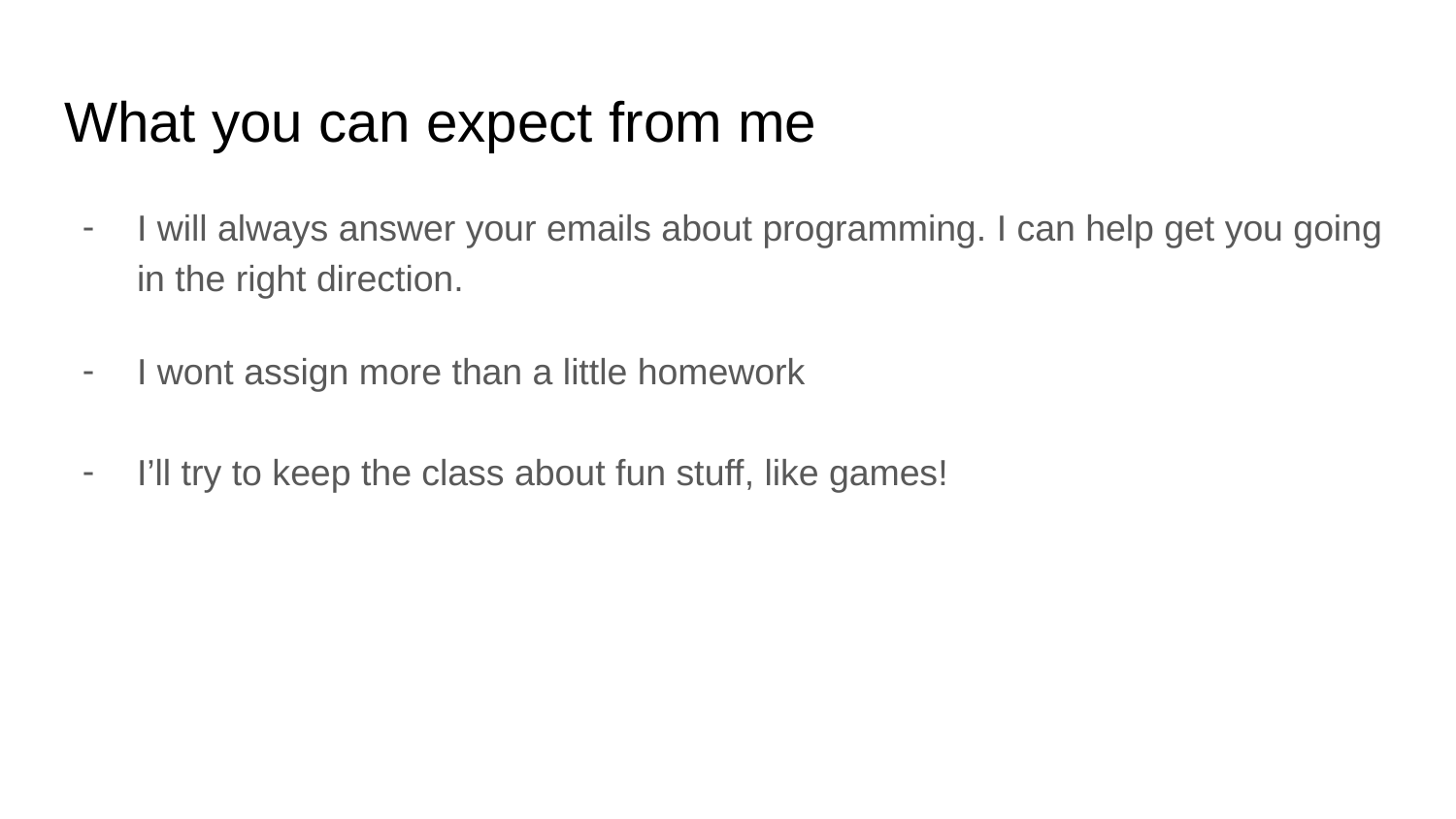

# What you can expect from me
I will always answer your emails about programming. I can help get you going in the right direction.
I wont assign more than a little homework
I’ll try to keep the class about fun stuff, like games!